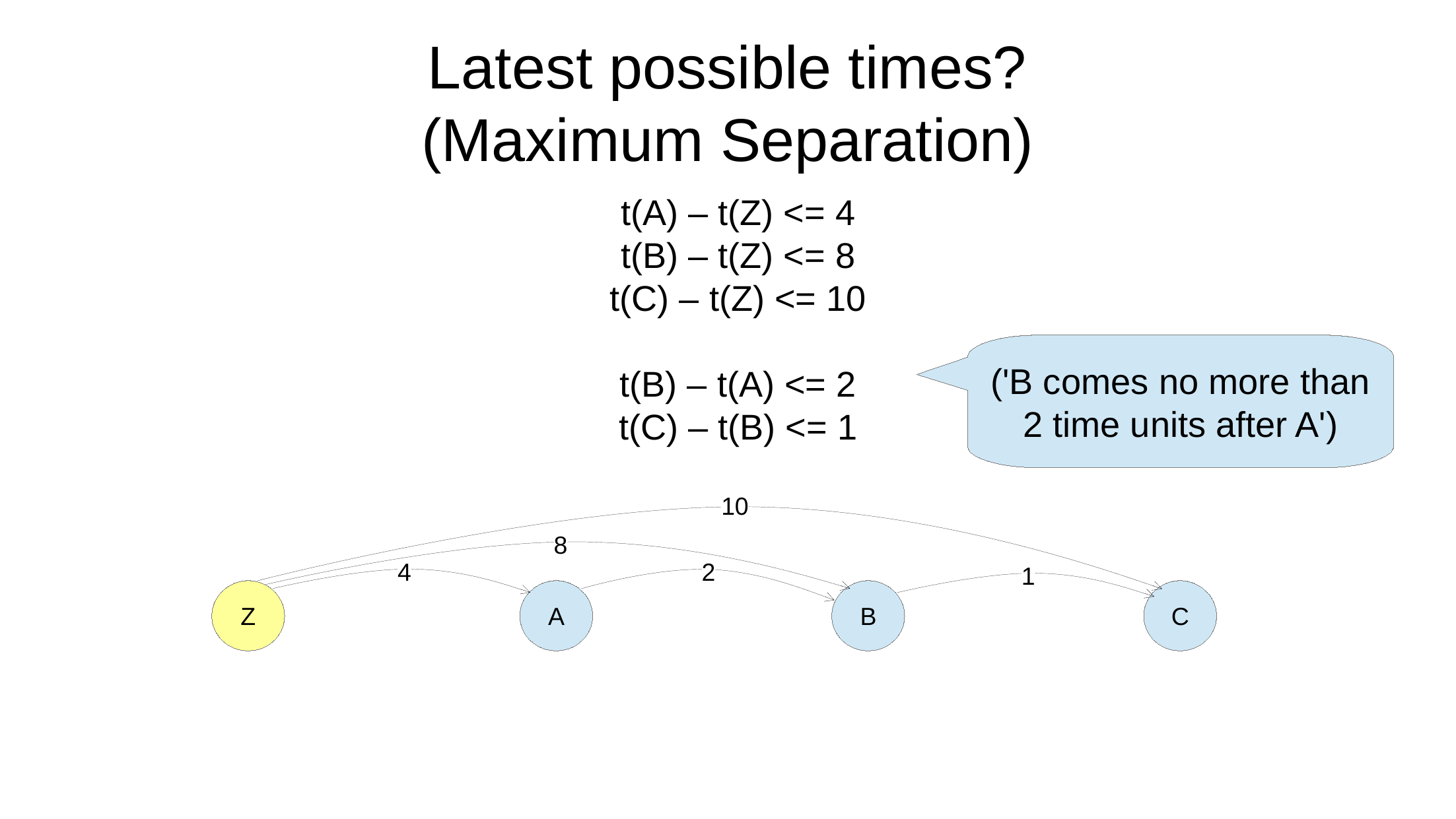

Latest possible times?
(Maximum Separation)
t(A) – t(Z) <= 4
t(B) – t(Z) <= 8
t(C) – t(Z) <= 10

t(B) – t(A) <= 2
t(C) – t(B) <= 1
('B comes no more than 2 time units after A')
10

8

4
2
1

Z
A
A
B
C